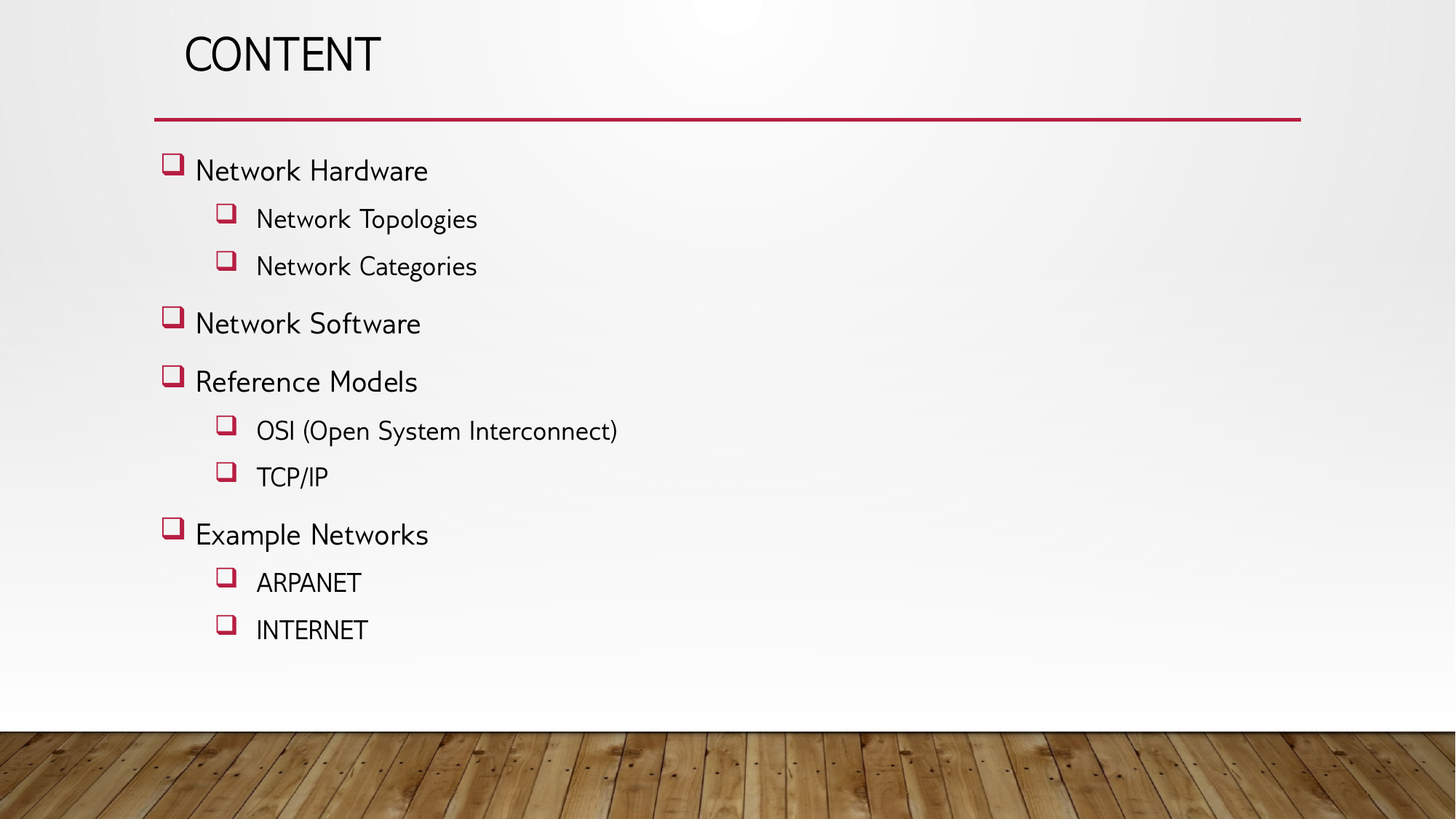

# content
 Network Hardware
 Network Topologies
 Network Categories
 Network Software
 Reference Models
 OSI (Open System Interconnect)
 TCP/IP
 Example Networks
 ARPANET
 INTERNET